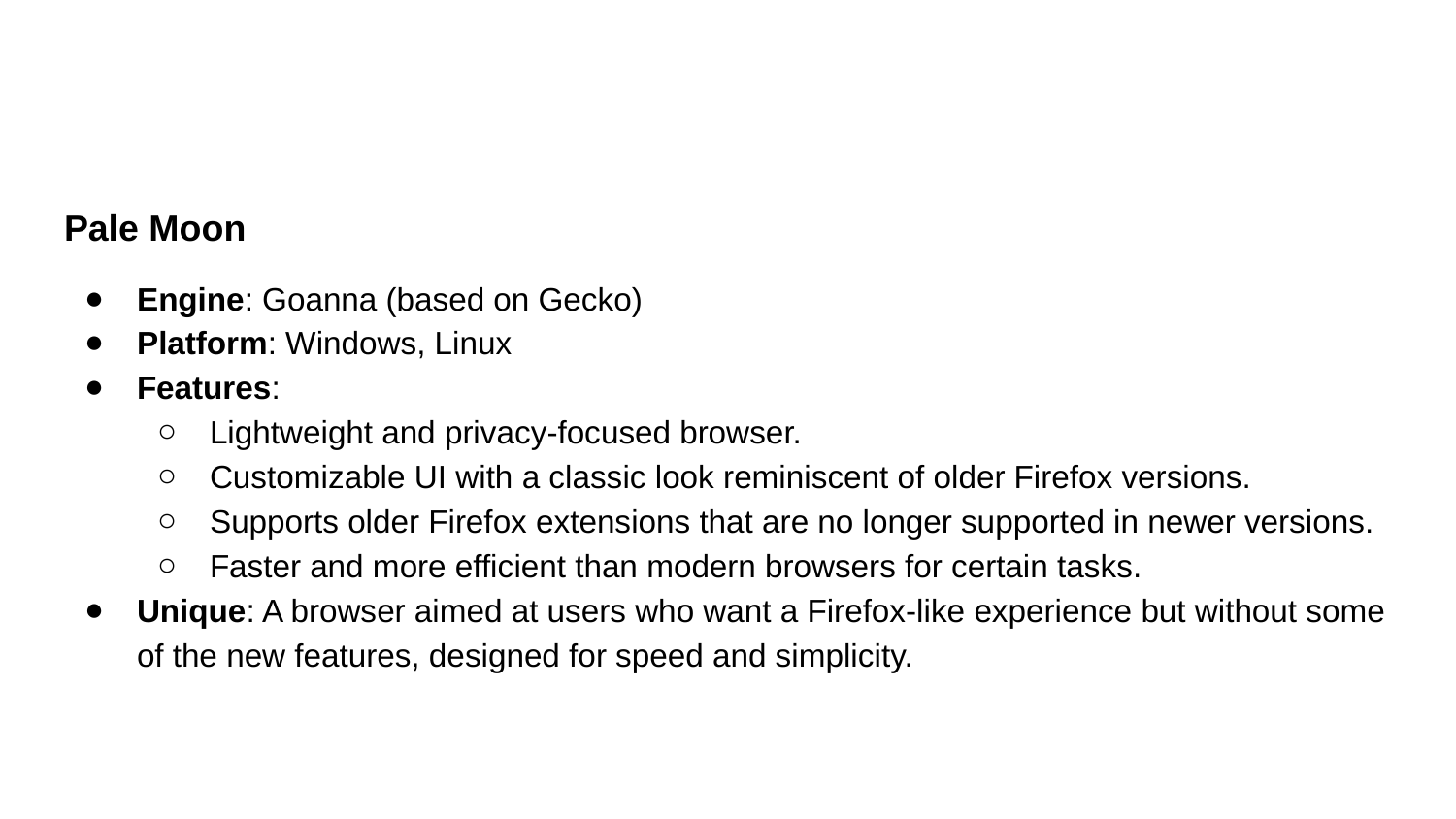

Pale Moon
Engine: Goanna (based on Gecko)
Platform: Windows, Linux
Features:
Lightweight and privacy-focused browser.
Customizable UI with a classic look reminiscent of older Firefox versions.
Supports older Firefox extensions that are no longer supported in newer versions.
Faster and more efficient than modern browsers for certain tasks.
Unique: A browser aimed at users who want a Firefox-like experience but without some of the new features, designed for speed and simplicity.